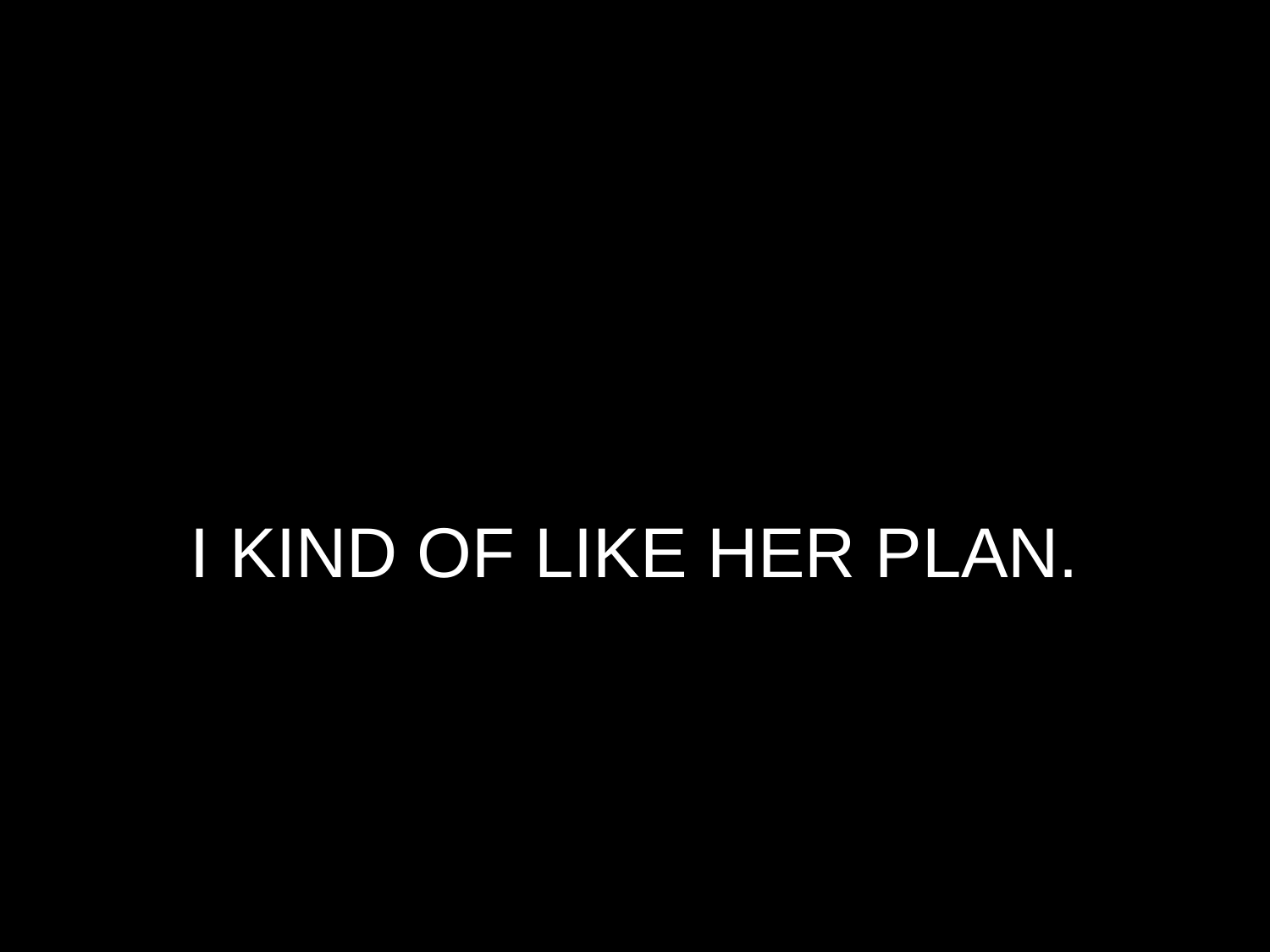

# I KIND OF LIKE HER PLAN.